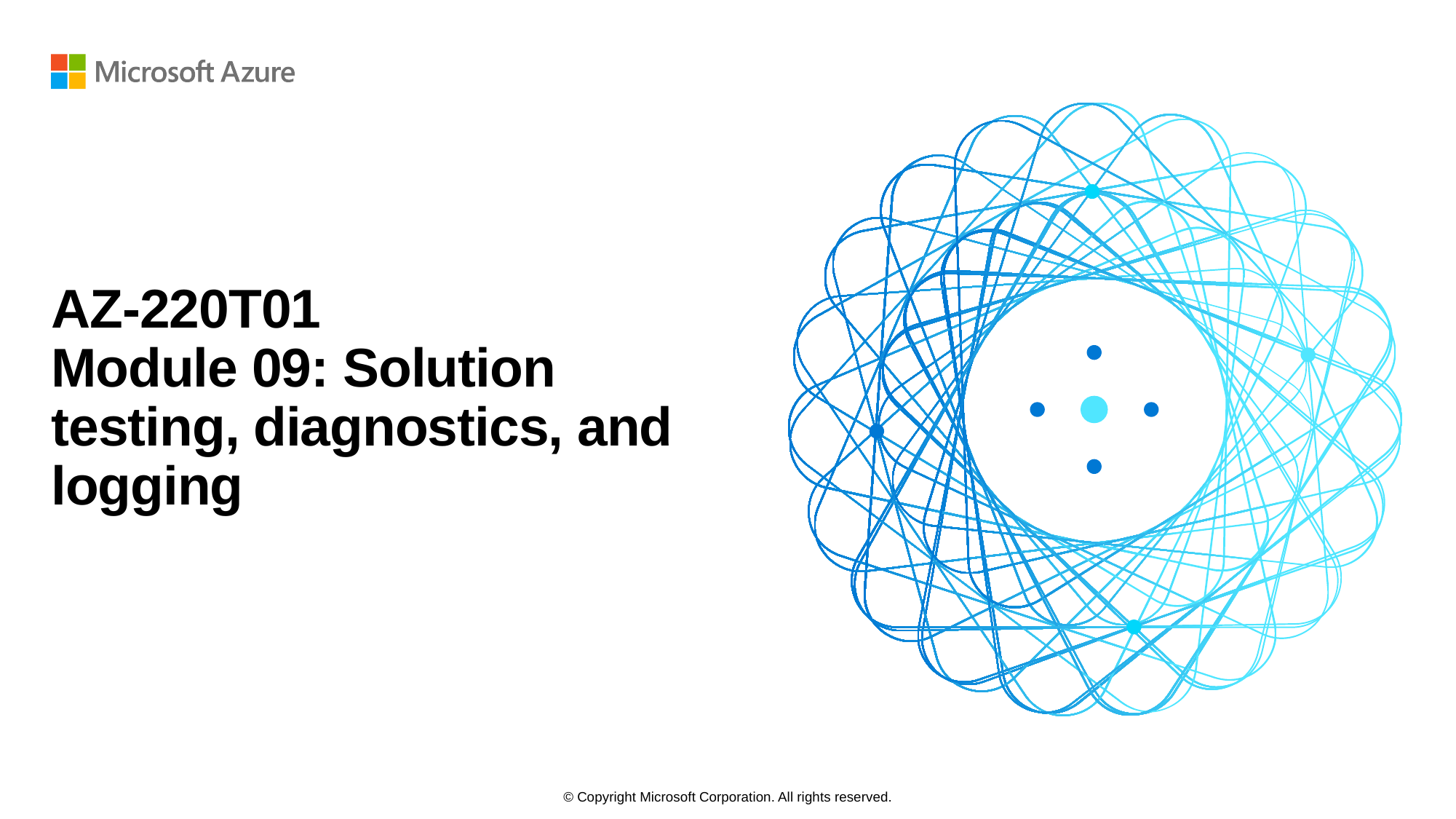

# AZ-220T01 Module 09: Solution testing, diagnostics, and logging